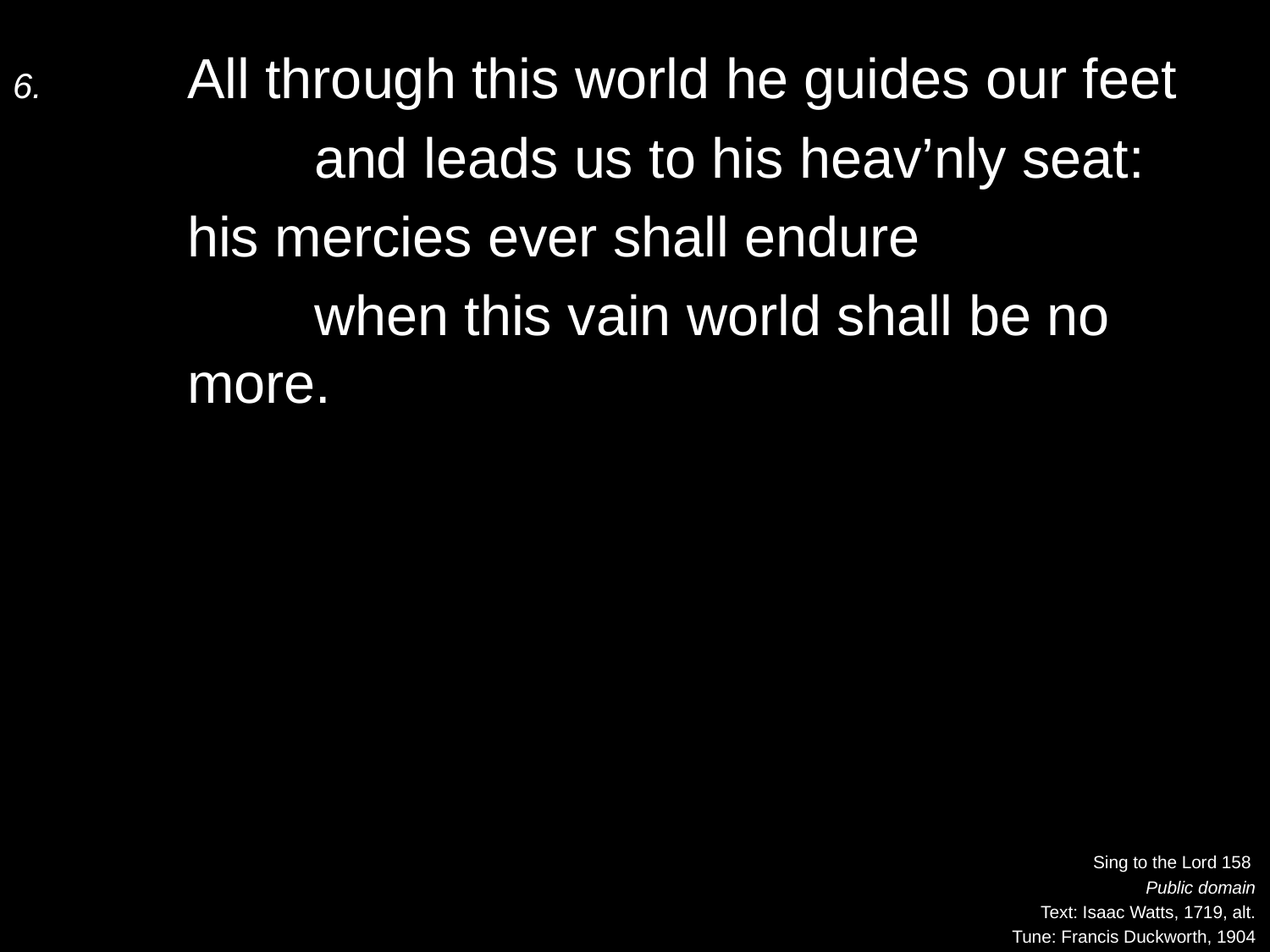

6.	All through this world he guides our feet
		and leads us to his heav’nly seat:
	his mercies ever shall endure
		when this vain world shall be no more.
Sing to the Lord 158
Public domain
Text: Isaac Watts, 1719, alt.
Tune: Francis Duckworth, 1904